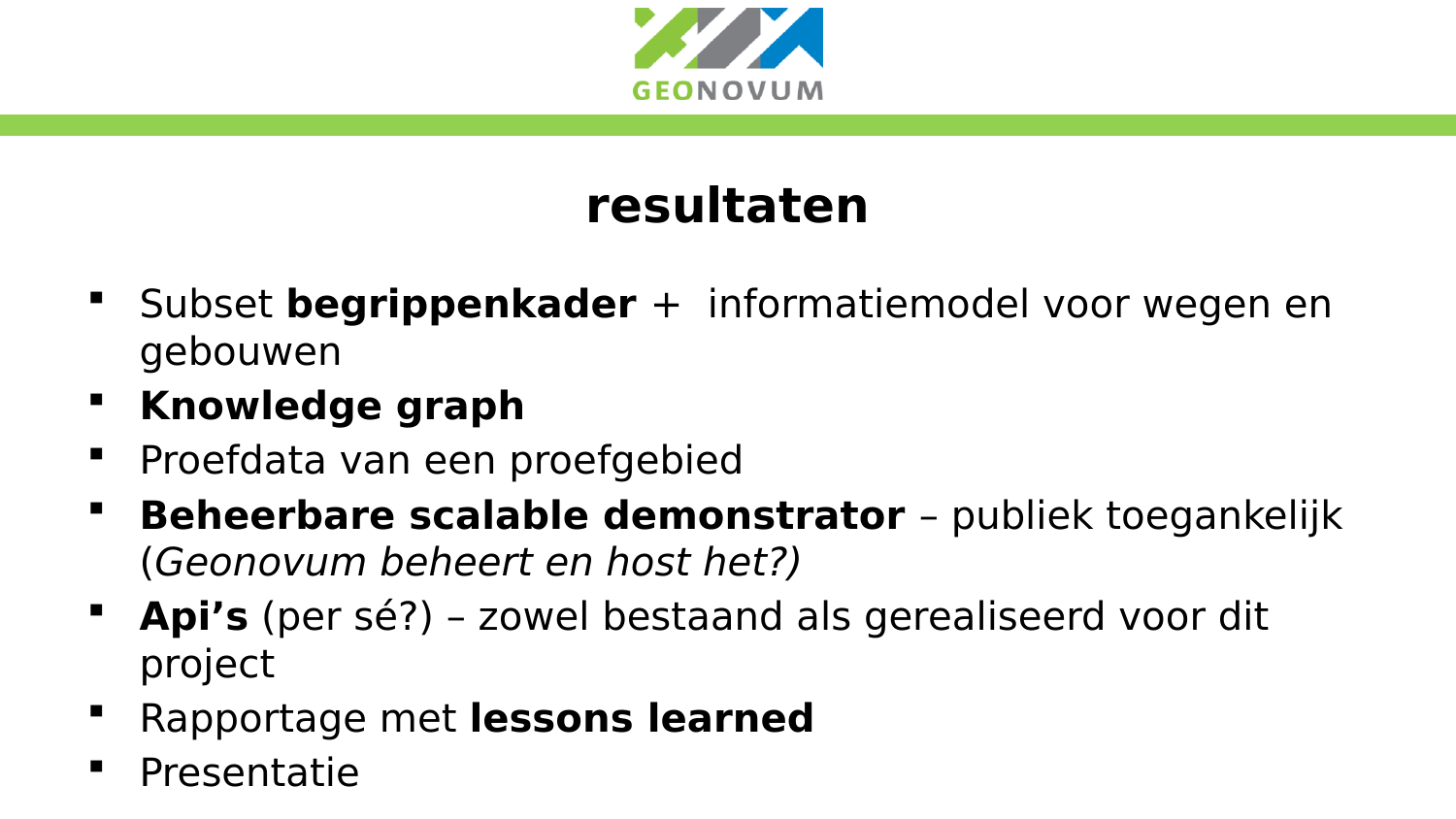

# resultaten
Subset begrippenkader +  informatiemodel voor wegen en gebouwen
Knowledge graph
Proefdata van een proefgebied
Beheerbare scalable demonstrator – publiek toegankelijk (Geonovum beheert en host het?)
Api’s (per sé?) – zowel bestaand als gerealiseerd voor dit project
Rapportage met lessons learned
Presentatie